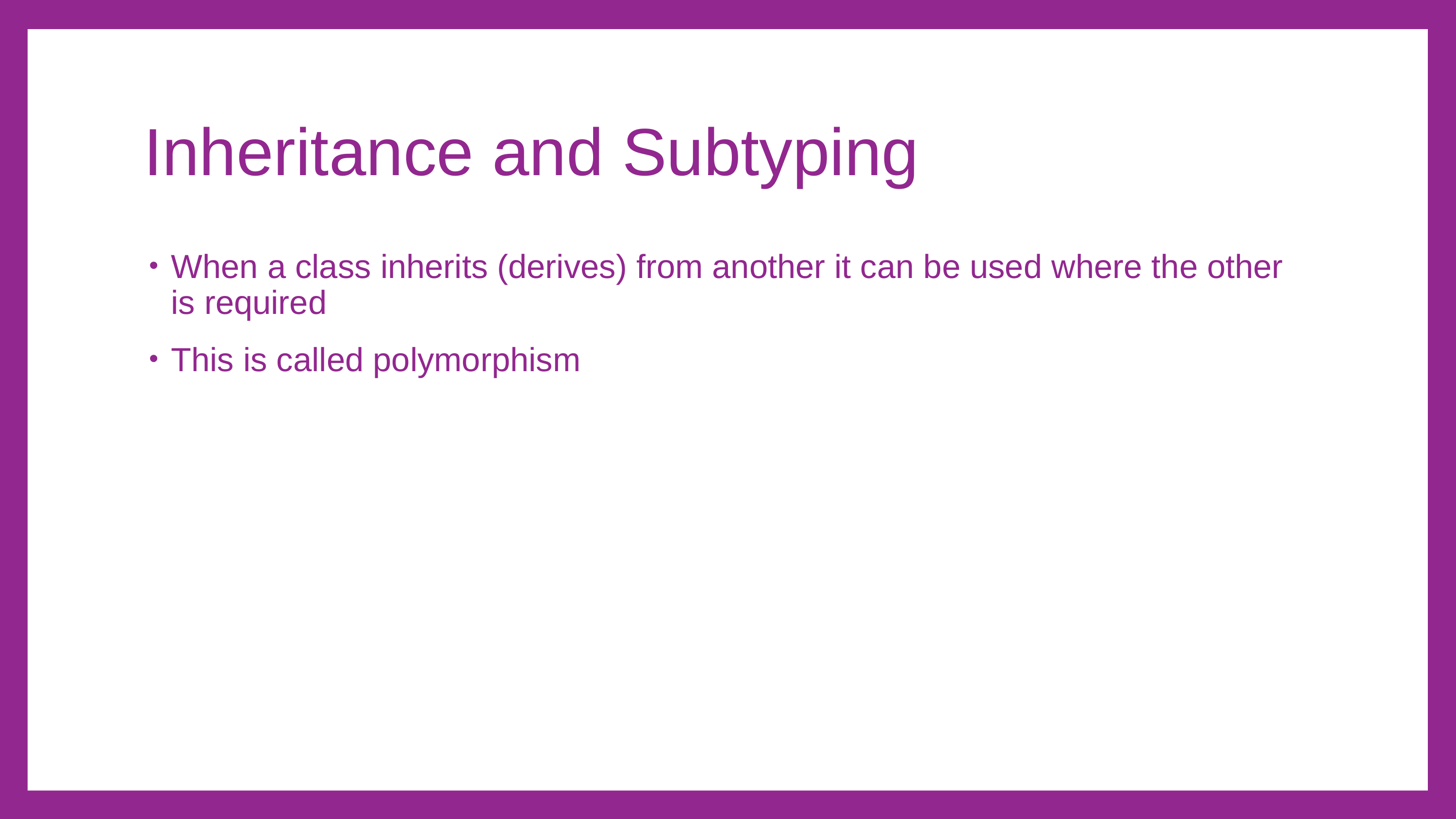

# Inheritance and Subtyping
When a class inherits (derives) from another it can be used where the other is required
This is called polymorphism